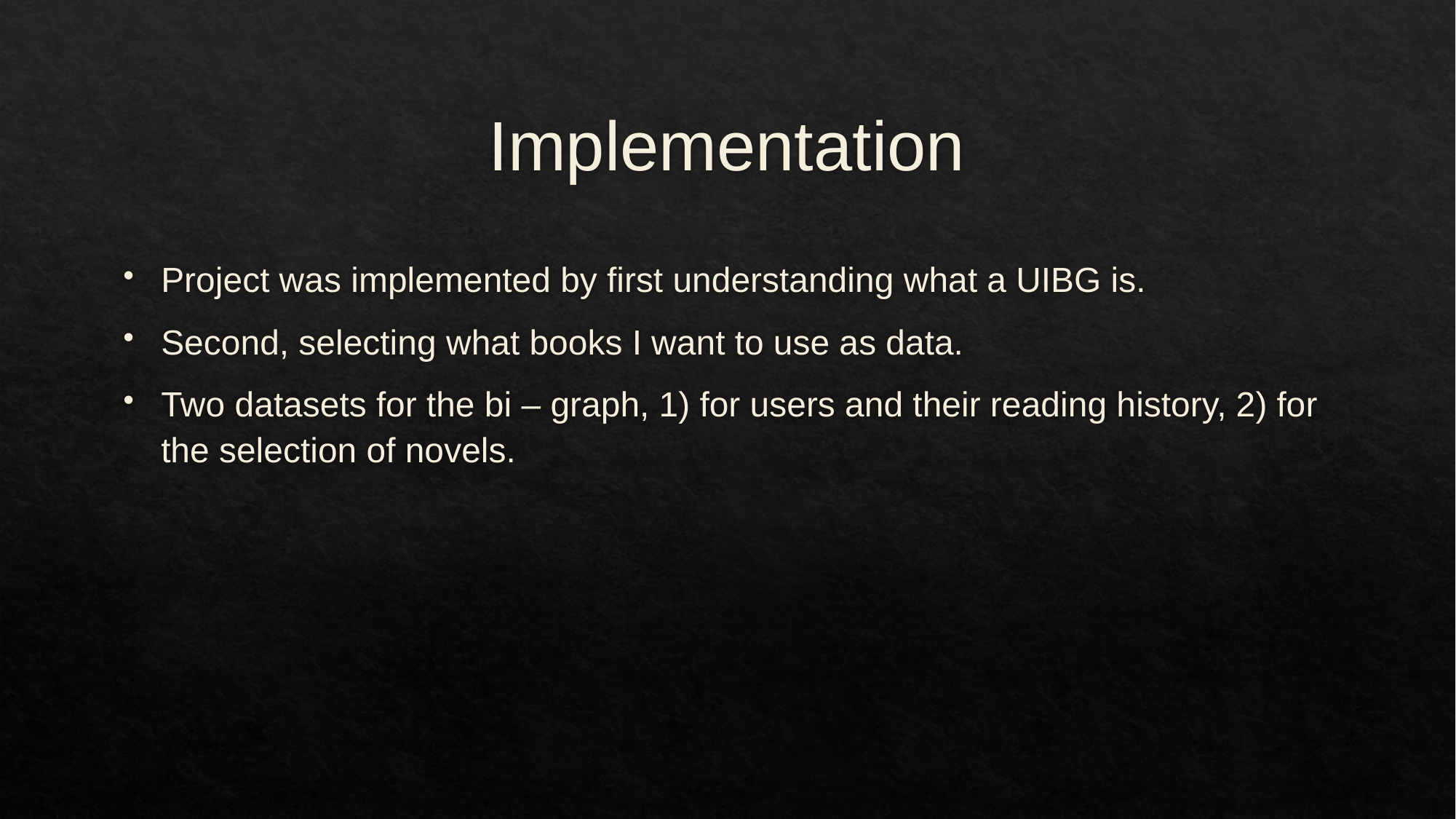

# Implementation
Project was implemented by first understanding what a UIBG is.
Second, selecting what books I want to use as data.
Two datasets for the bi – graph, 1) for users and their reading history, 2) for the selection of novels.